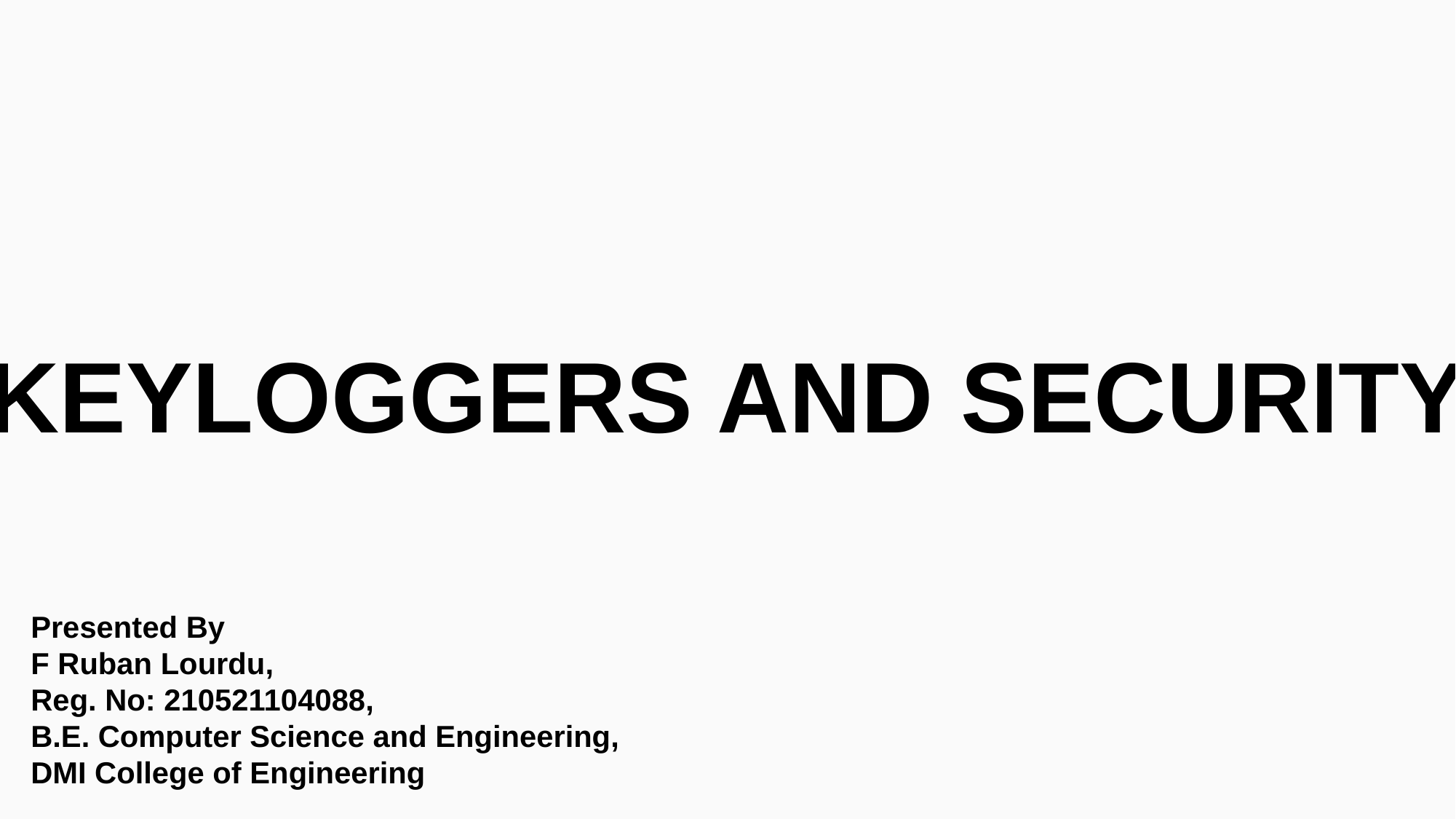

# KEYLOGGERS AND SECURITY
Presented By
F Ruban Lourdu,
Reg. No: 210521104088,
B.E. Computer Science and Engineering,
DMI College of Engineering